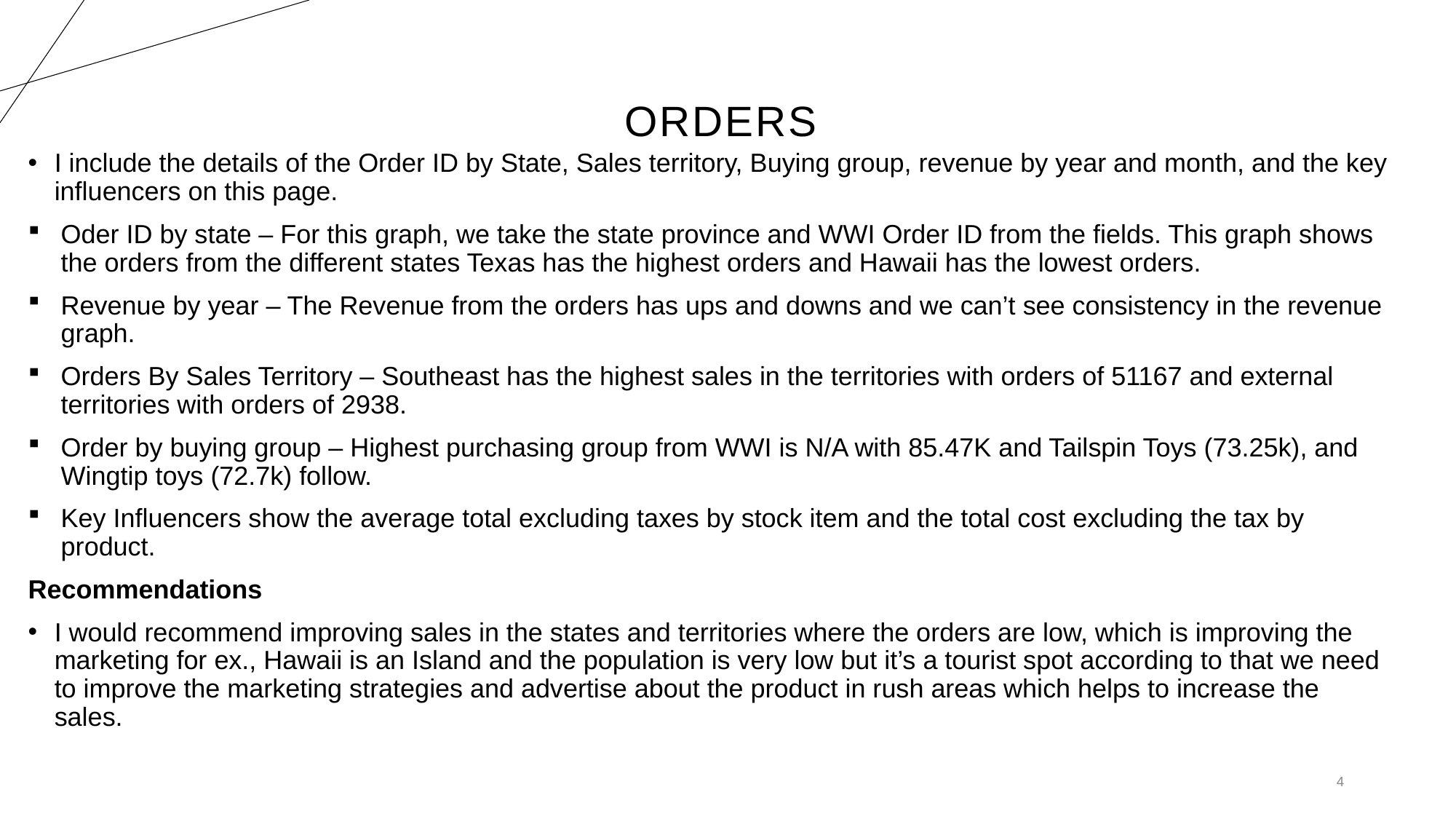

# orders
I include the details of the Order ID by State, Sales territory, Buying group, revenue by year and month, and the key influencers on this page.
Oder ID by state – For this graph, we take the state province and WWI Order ID from the fields. This graph shows the orders from the different states Texas has the highest orders and Hawaii has the lowest orders.
Revenue by year – The Revenue from the orders has ups and downs and we can’t see consistency in the revenue graph.
Orders By Sales Territory – Southeast has the highest sales in the territories with orders of 51167 and external territories with orders of 2938.
Order by buying group – Highest purchasing group from WWI is N/A with 85.47K and Tailspin Toys (73.25k), and Wingtip toys (72.7k) follow.
Key Influencers show the average total excluding taxes by stock item and the total cost excluding the tax by product.
Recommendations
I would recommend improving sales in the states and territories where the orders are low, which is improving the marketing for ex., Hawaii is an Island and the population is very low but it’s a tourist spot according to that we need to improve the marketing strategies and advertise about the product in rush areas which helps to increase the sales.

4